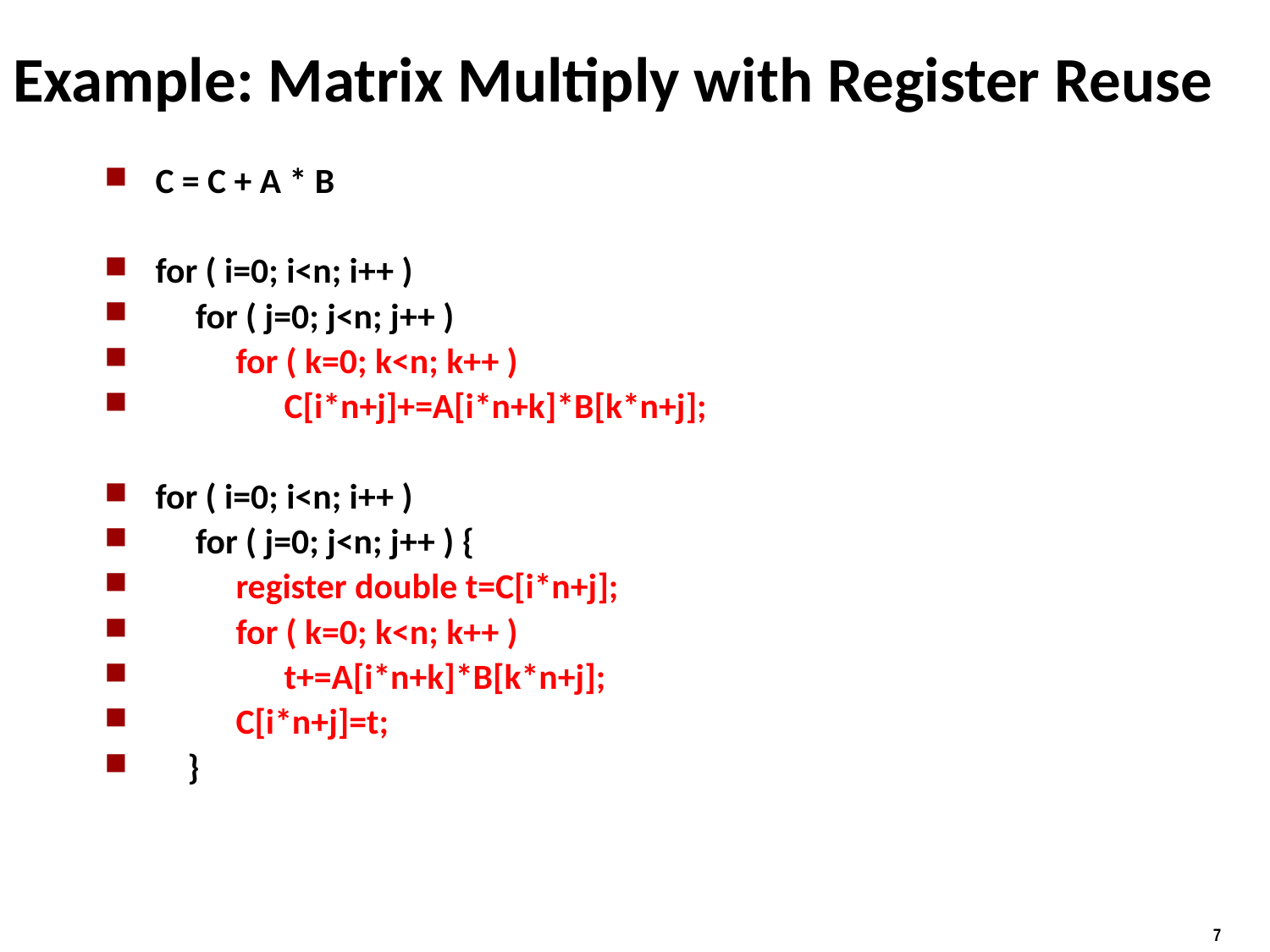

# Example: Matrix Multiply with Register Reuse
C = C + A * B

for ( i=0; i<n; i++ )
     for ( j=0; j<n; j++ )
          for ( k=0; k<n; k++ )
                C[i*n+j]+=A[i*n+k]*B[k*n+j];

for ( i=0; i<n; i++ )
     for ( j=0; j<n; j++ ) {
          register double t=C[i*n+j];
          for ( k=0; k<n; k++ )
                t+=A[i*n+k]*B[k*n+j];
          C[i*n+j]=t;
    }